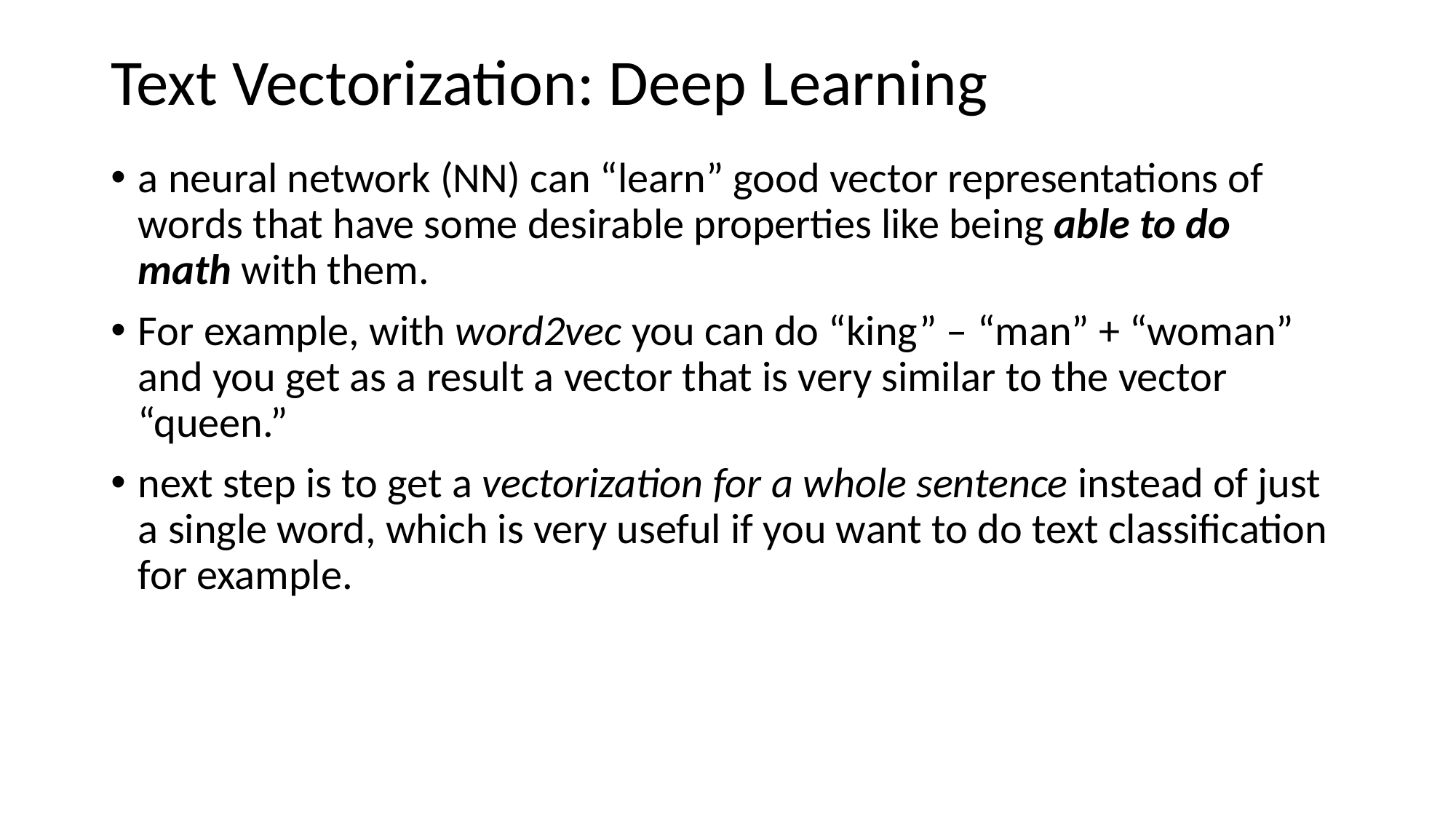

# Text Vectorization: Deep Learning
a neural network (NN) can “learn” good vector representations of words that have some desirable properties like being able to do math with them.
For example, with word2vec you can do “king” – “man” + “woman” and you get as a result a vector that is very similar to the vector “queen.”
next step is to get a vectorization for a whole sentence instead of just a single word, which is very useful if you want to do text classification for example.